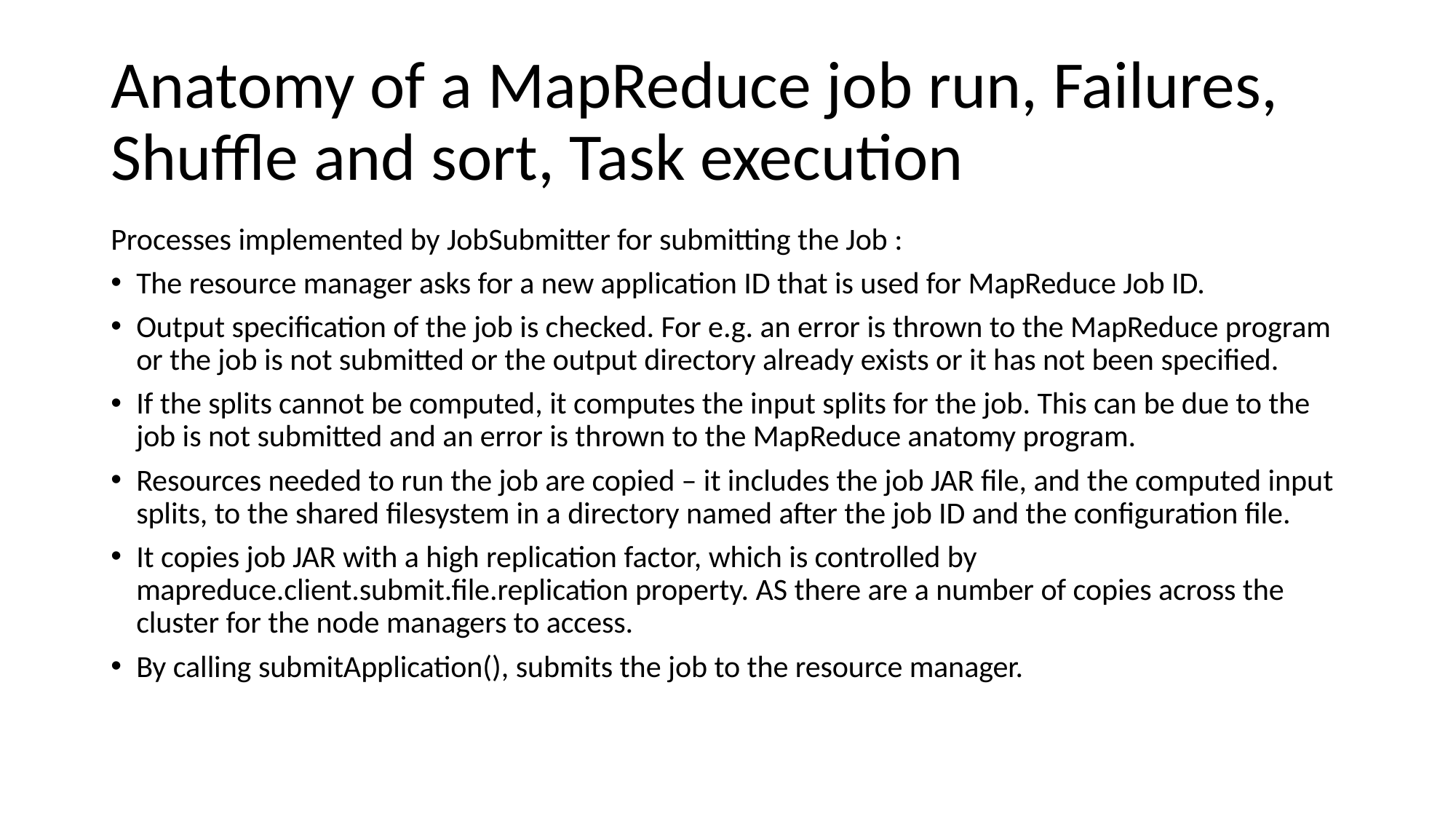

# Anatomy of a MapReduce job run, Failures, Shuffle and sort, Task execution
Processes implemented by JobSubmitter for submitting the Job :
The resource manager asks for a new application ID that is used for MapReduce Job ID.
Output specification of the job is checked. For e.g. an error is thrown to the MapReduce program or the job is not submitted or the output directory already exists or it has not been specified.
If the splits cannot be computed, it computes the input splits for the job. This can be due to the job is not submitted and an error is thrown to the MapReduce anatomy program.
Resources needed to run the job are copied – it includes the job JAR file, and the computed input splits, to the shared filesystem in a directory named after the job ID and the configuration file.
It copies job JAR with a high replication factor, which is controlled by mapreduce.client.submit.file.replication property. AS there are a number of copies across the cluster for the node managers to access.
By calling submitApplication(), submits the job to the resource manager.